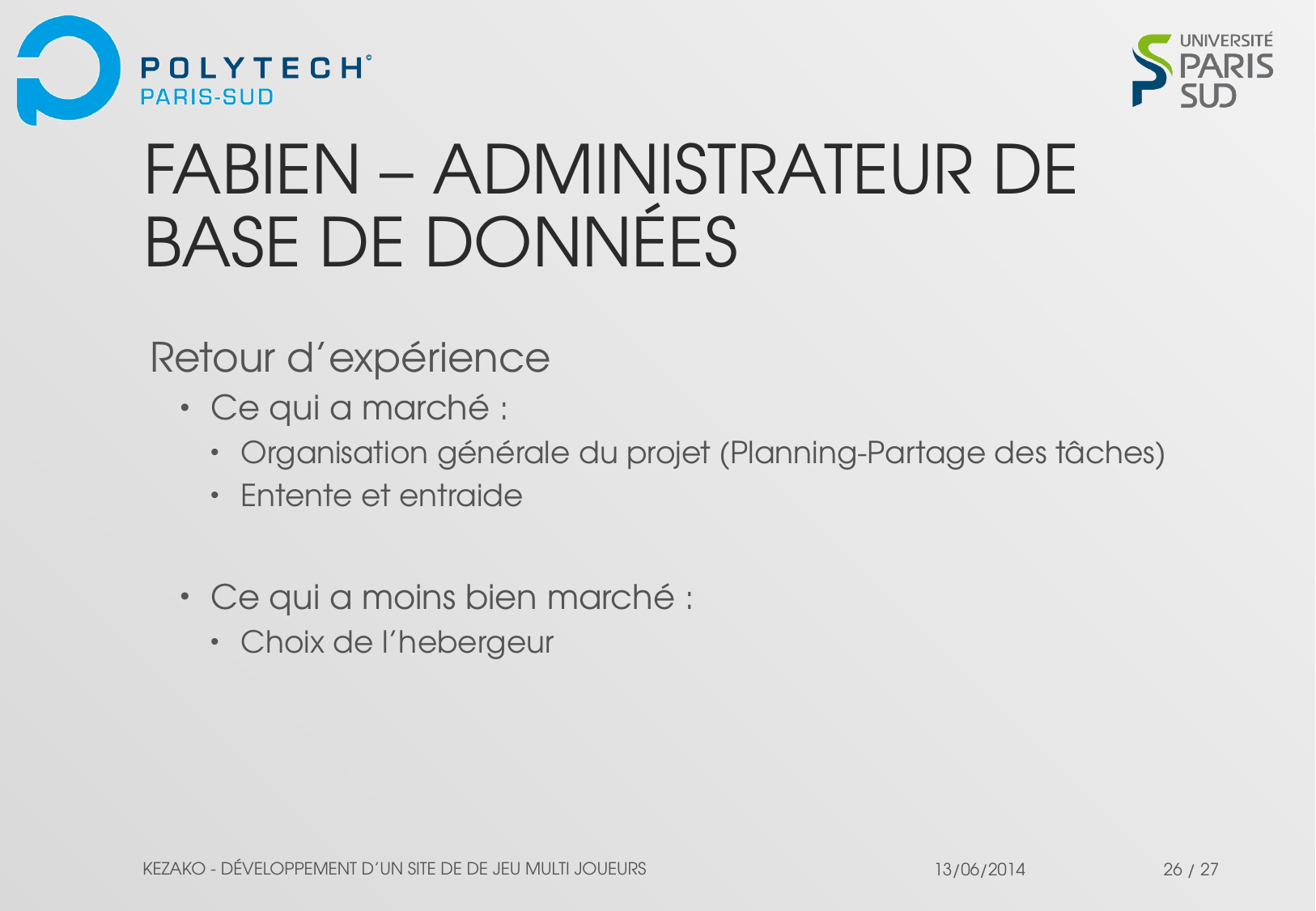

# Fabien – administrateur de base de données
Retour d’expérience
Ce qui a marché :
Organisation générale du projet (Planning-Partage des tâches)
Entente et entraide

Ce qui a moins bien marché :
Choix de l’hebergeur
KEZAKO - Développement d’un site de de jeu multi joueurs
26 / 27
13/06/2014